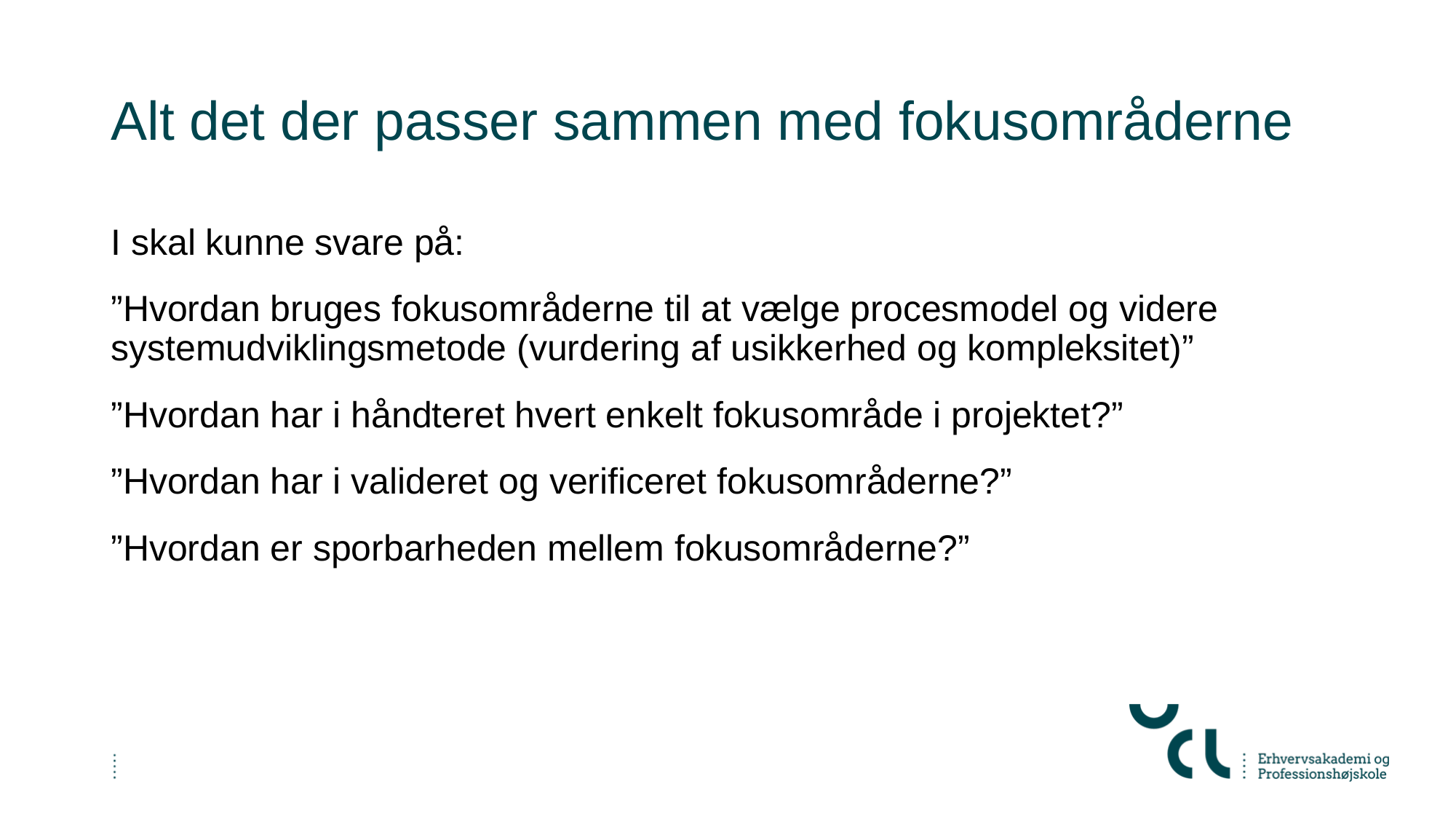

# Alt det der passer sammen med fokusområderne
I skal kunne svare på:
”Hvordan bruges fokusområderne til at vælge procesmodel og videre systemudviklingsmetode (vurdering af usikkerhed og kompleksitet)”
”Hvordan har i håndteret hvert enkelt fokusområde i projektet?”
”Hvordan har i valideret og verificeret fokusområderne?”
”Hvordan er sporbarheden mellem fokusområderne?”